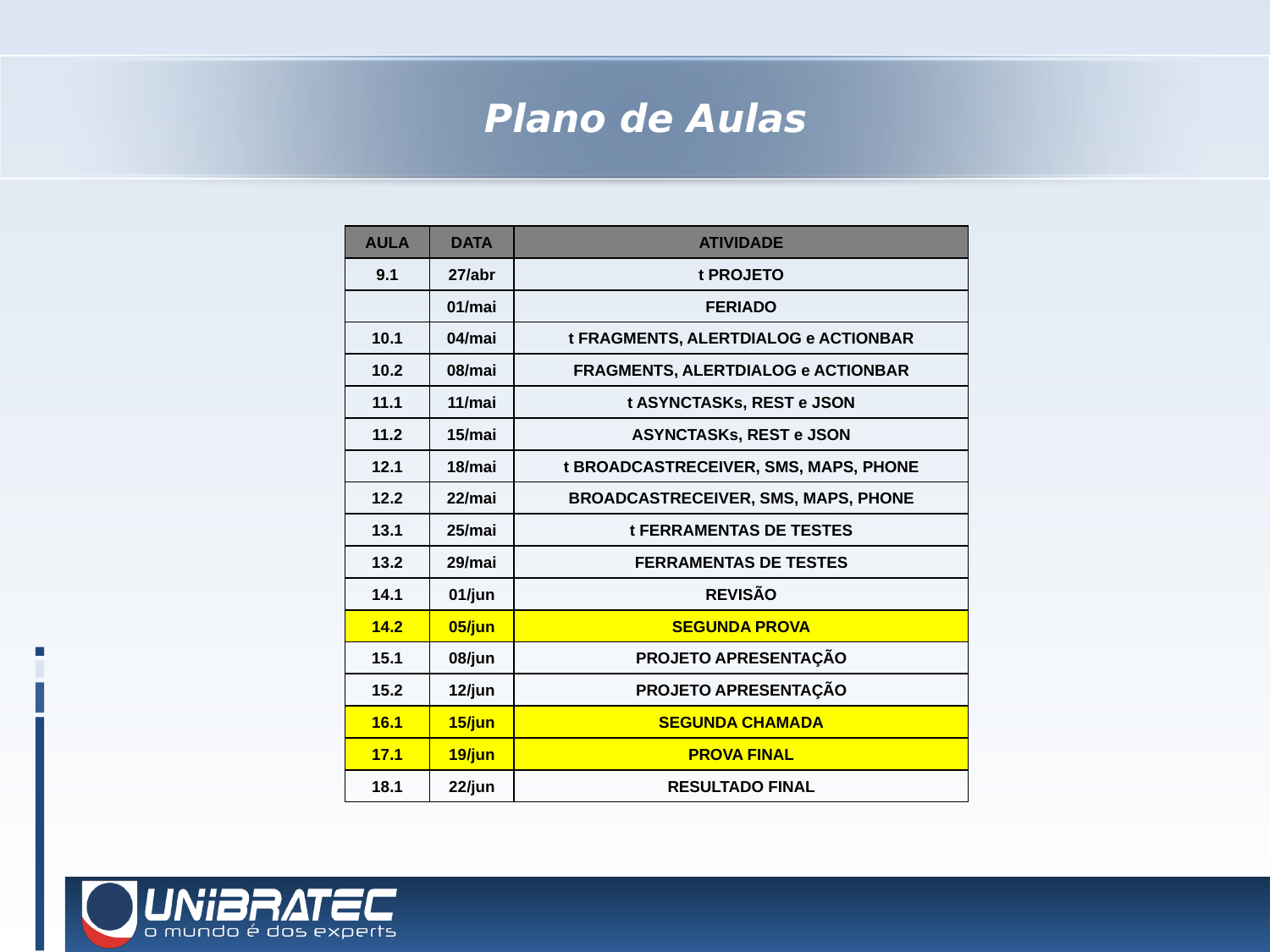

Plano de Aulas
| AULA | DATA | ATIVIDADE |
| --- | --- | --- |
| 9.1 | 27/abr | t PROJETO |
|  | 01/mai | FERIADO |
| 10.1 | 04/mai | t FRAGMENTS, ALERTDIALOG e ACTIONBAR |
| 10.2 | 08/mai | FRAGMENTS, ALERTDIALOG e ACTIONBAR |
| 11.1 | 11/mai | t ASYNCTASKs, REST e JSON |
| 11.2 | 15/mai | ASYNCTASKs, REST e JSON |
| 12.1 | 18/mai | t BROADCASTRECEIVER, SMS, MAPS, PHONE |
| 12.2 | 22/mai | BROADCASTRECEIVER, SMS, MAPS, PHONE |
| 13.1 | 25/mai | t FERRAMENTAS DE TESTES |
| 13.2 | 29/mai | FERRAMENTAS DE TESTES |
| 14.1 | 01/jun | REVISÃO |
| 14.2 | 05/jun | SEGUNDA PROVA |
| 15.1 | 08/jun | PROJETO APRESENTAÇÃO |
| 15.2 | 12/jun | PROJETO APRESENTAÇÃO |
| 16.1 | 15/jun | SEGUNDA CHAMADA |
| 17.1 | 19/jun | PROVA FINAL |
| 18.1 | 22/jun | RESULTADO FINAL |